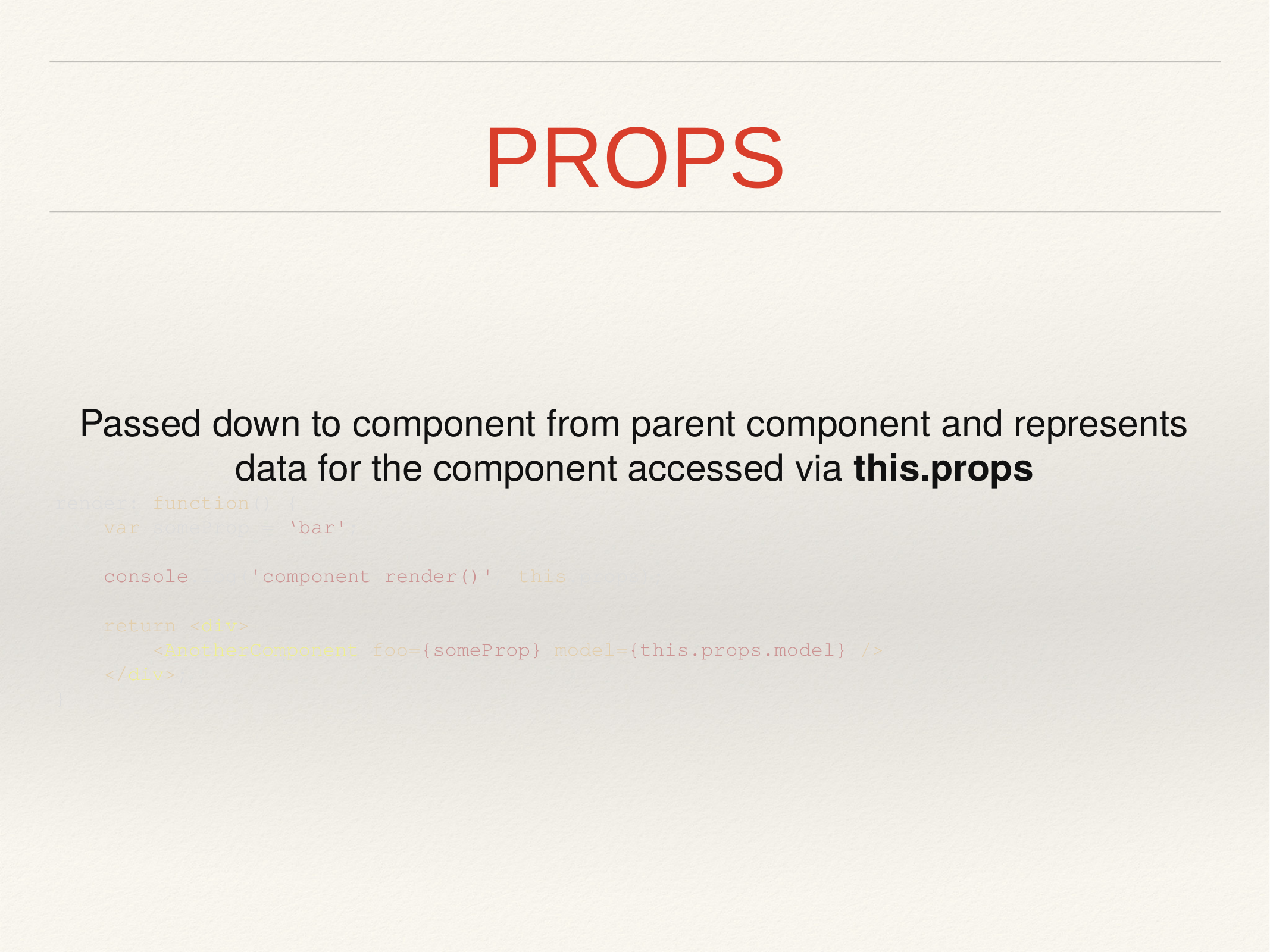

# PROPS
Passed down to component from parent component and represents data for the component accessed via this.props
render: function() {
    var someProp = ‘bar';

    console.log('component render()', this.props);

    return <div>
        <AnotherComponent foo={someProp} model={this.props.model} />
    </div>;
}